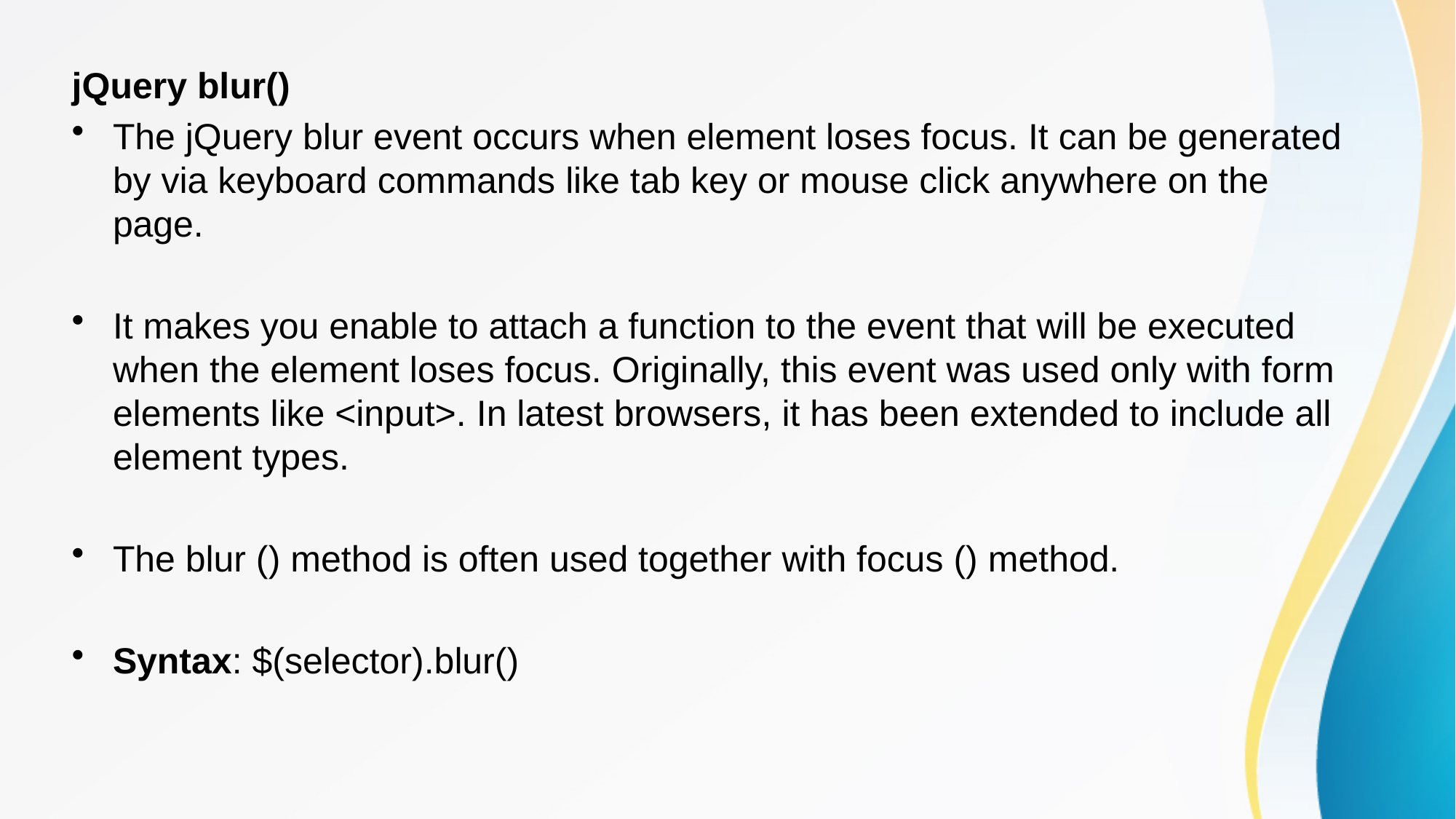

jQuery blur()
The jQuery blur event occurs when element loses focus. It can be generated by via keyboard commands like tab key or mouse click anywhere on the page.

It makes you enable to attach a function to the event that will be executed when the element loses focus. Originally, this event was used only with form elements like <input>. In latest browsers, it has been extended to include all element types.

The blur () method is often used together with focus () method.

Syntax: $(selector).blur()